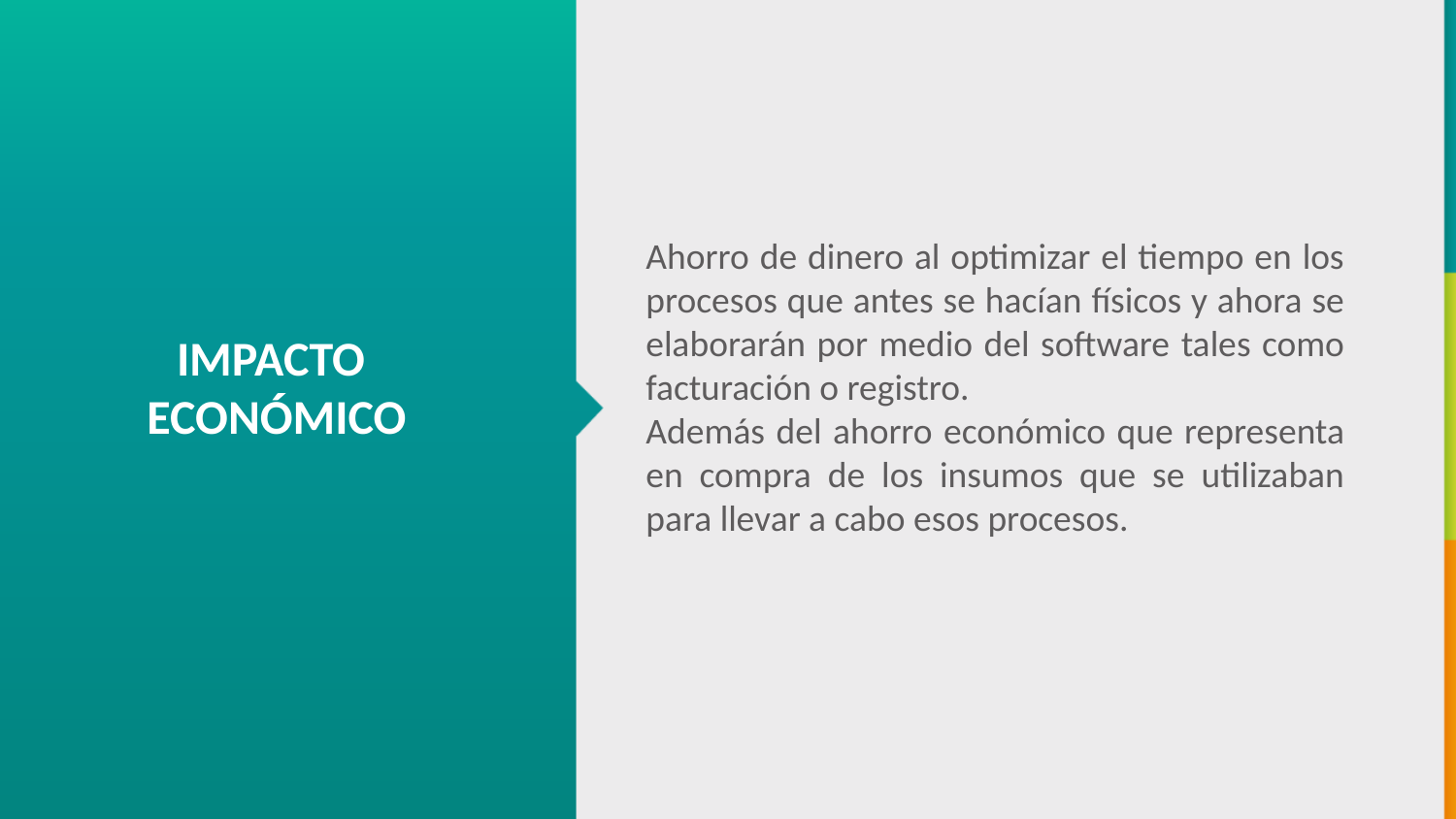

Ahorro de dinero al optimizar el tiempo en los procesos que antes se hacían físicos y ahora se elaborarán por medio del software tales como facturación o registro.
Además del ahorro económico que representa en compra de los insumos que se utilizaban para llevar a cabo esos procesos.
IMPACTO
ECONÓMICO